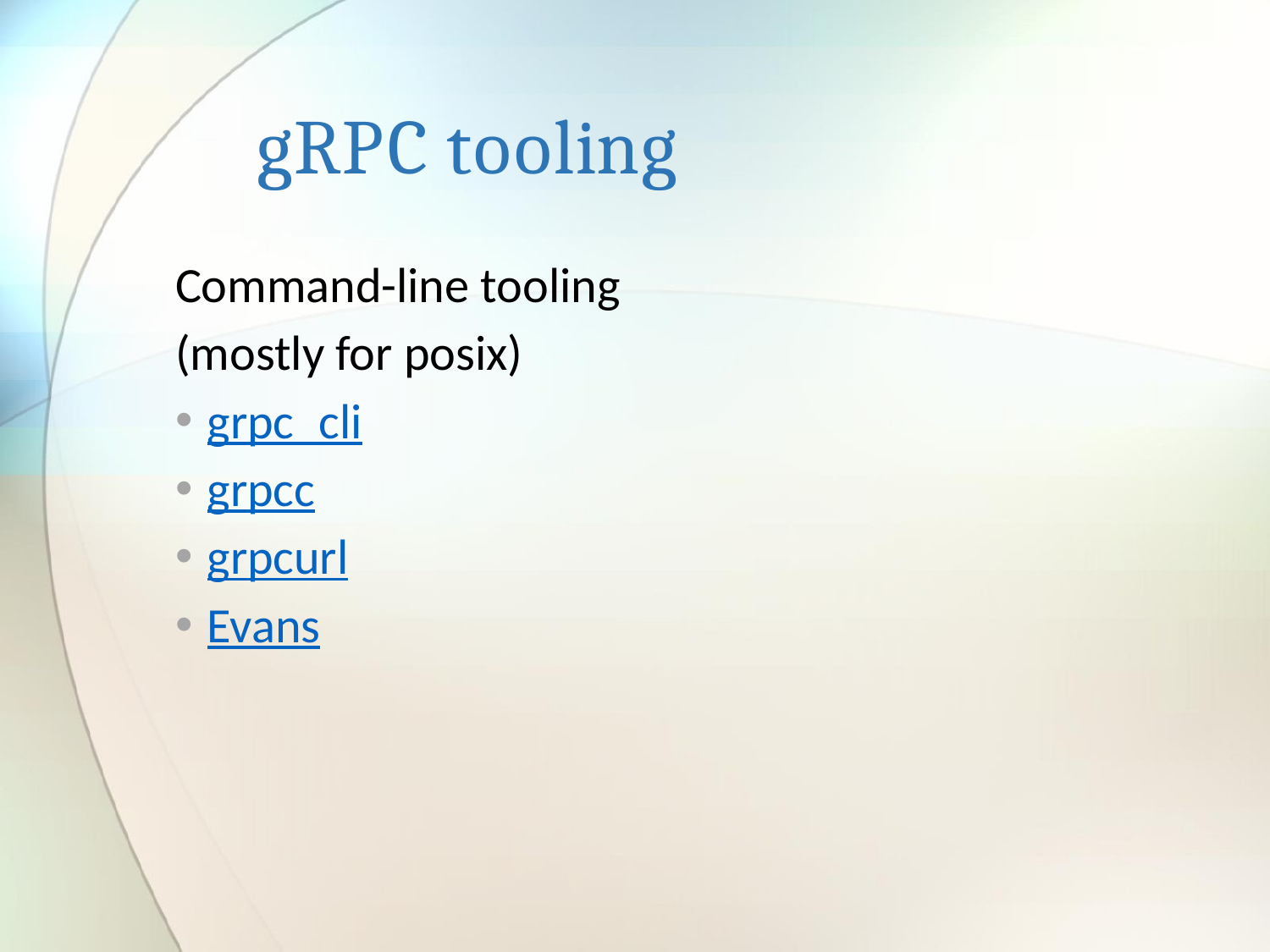

# gRPC tooling
Command-line tooling
(mostly for posix)
grpc_cli
grpcc
grpcurl
Evans